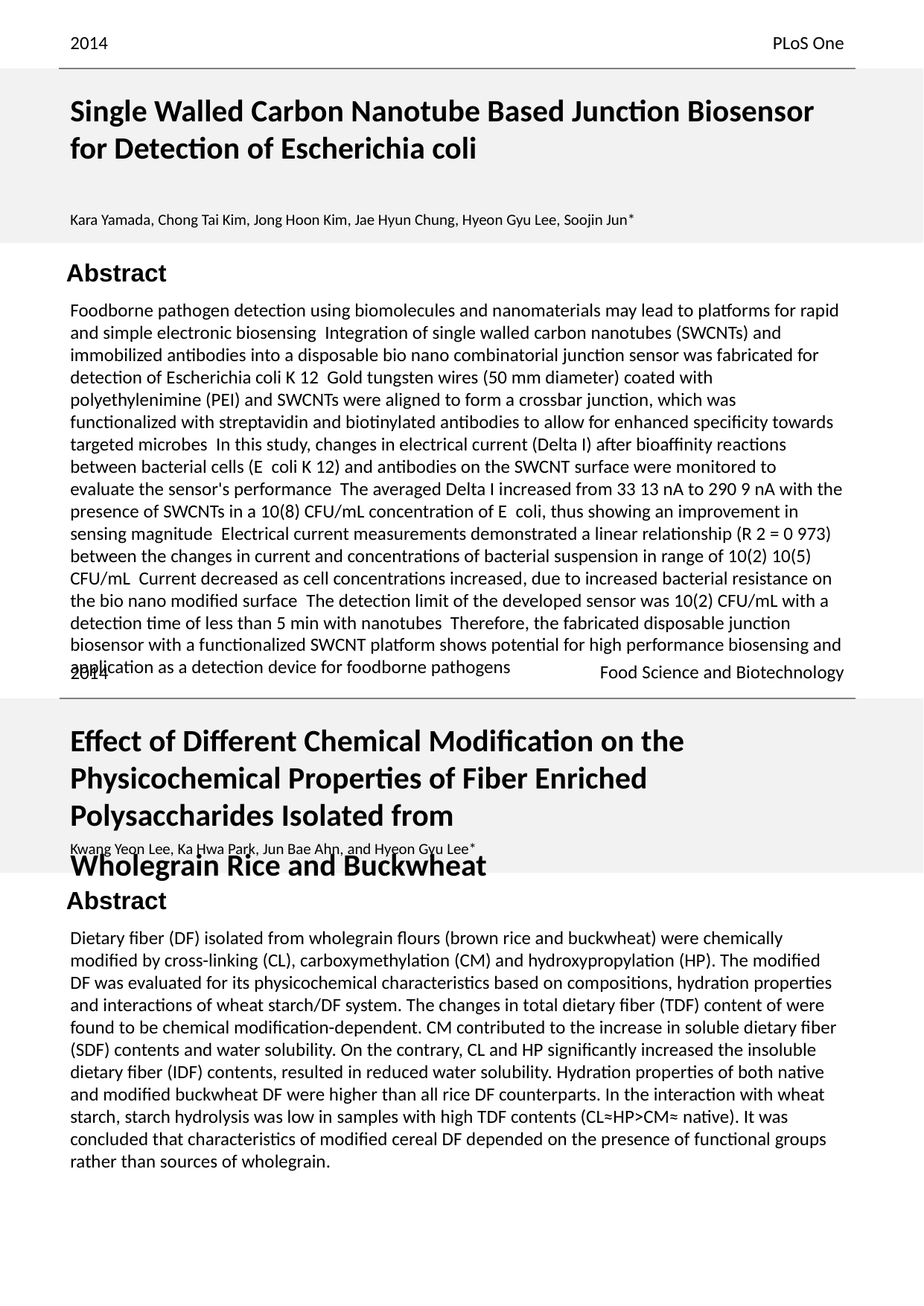

2014
PLoS One
Single Walled Carbon Nanotube Based Junction Biosensor for Detection of Escherichia coli
Kara Yamada, Chong Tai Kim, Jong Hoon Kim, Jae Hyun Chung, Hyeon Gyu Lee, Soojin Jun*
Foodborne pathogen detection using biomolecules and nanomaterials may lead to platforms for rapid and simple electronic biosensing  Integration of single walled carbon nanotubes (SWCNTs) and immobilized antibodies into a disposable bio nano combinatorial junction sensor was fabricated for detection of Escherichia coli K 12  Gold tungsten wires (50 mm diameter) coated with polyethylenimine (PEI) and SWCNTs were aligned to form a crossbar junction, which was functionalized with streptavidin and biotinylated antibodies to allow for enhanced specificity towards targeted microbes  In this study, changes in electrical current (Delta I) after bioaffinity reactions between bacterial cells (E  coli K 12) and antibodies on the SWCNT surface were monitored to evaluate the sensor's performance  The averaged Delta I increased from 33 13 nA to 290 9 nA with the presence of SWCNTs in a 10(8) CFU/mL concentration of E  coli, thus showing an improvement in sensing magnitude  Electrical current measurements demonstrated a linear relationship (R 2 = 0 973) between the changes in current and concentrations of bacterial suspension in range of 10(2) 10(5) CFU/mL  Current decreased as cell concentrations increased, due to increased bacterial resistance on the bio nano modified surface  The detection limit of the developed sensor was 10(2) CFU/mL with a detection time of less than 5 min with nanotubes  Therefore, the fabricated disposable junction biosensor with a functionalized SWCNT platform shows potential for high performance biosensing and application as a detection device for foodborne pathogens
Food Science and Biotechnology
2014
Effect of Different Chemical Modification on the Physicochemical Properties of Fiber Enriched Polysaccharides Isolated from
Wholegrain Rice and Buckwheat
Kwang Yeon Lee, Ka Hwa Park, Jun Bae Ahn, and Hyeon Gyu Lee*
Dietary fiber (DF) isolated from wholegrain flours (brown rice and buckwheat) were chemically modified by cross-linking (CL), carboxymethylation (CM) and hydroxypropylation (HP). The modified DF was evaluated for its physicochemical characteristics based on compositions, hydration properties and interactions of wheat starch/DF system. The changes in total dietary fiber (TDF) content of were found to be chemical modification-dependent. CM contributed to the increase in soluble dietary fiber (SDF) contents and water solubility. On the contrary, CL and HP significantly increased the insoluble dietary fiber (IDF) contents, resulted in reduced water solubility. Hydration properties of both native and modified buckwheat DF were higher than all rice DF counterparts. In the interaction with wheat starch, starch hydrolysis was low in samples with high TDF contents (CL≈HP>CM≈ native). It was concluded that characteristics of modified cereal DF depended on the presence of functional groups rather than sources of wholegrain.